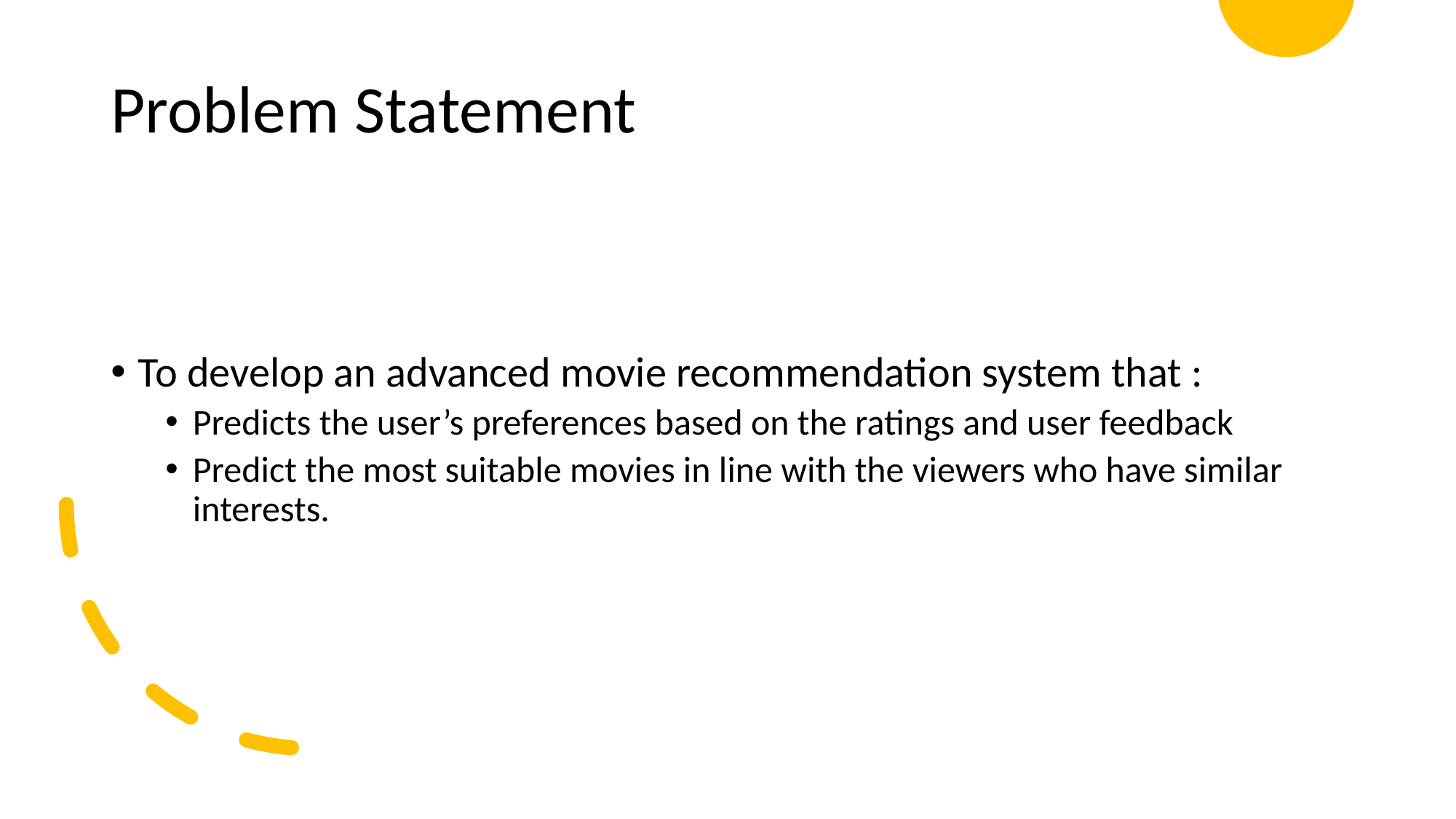

# Problem Statement

To develop an advanced movie recommendation system that :
Predicts the user’s preferences based on the ratings and user feedback
Predict the most suitable movies in line with the viewers who have similar interests.